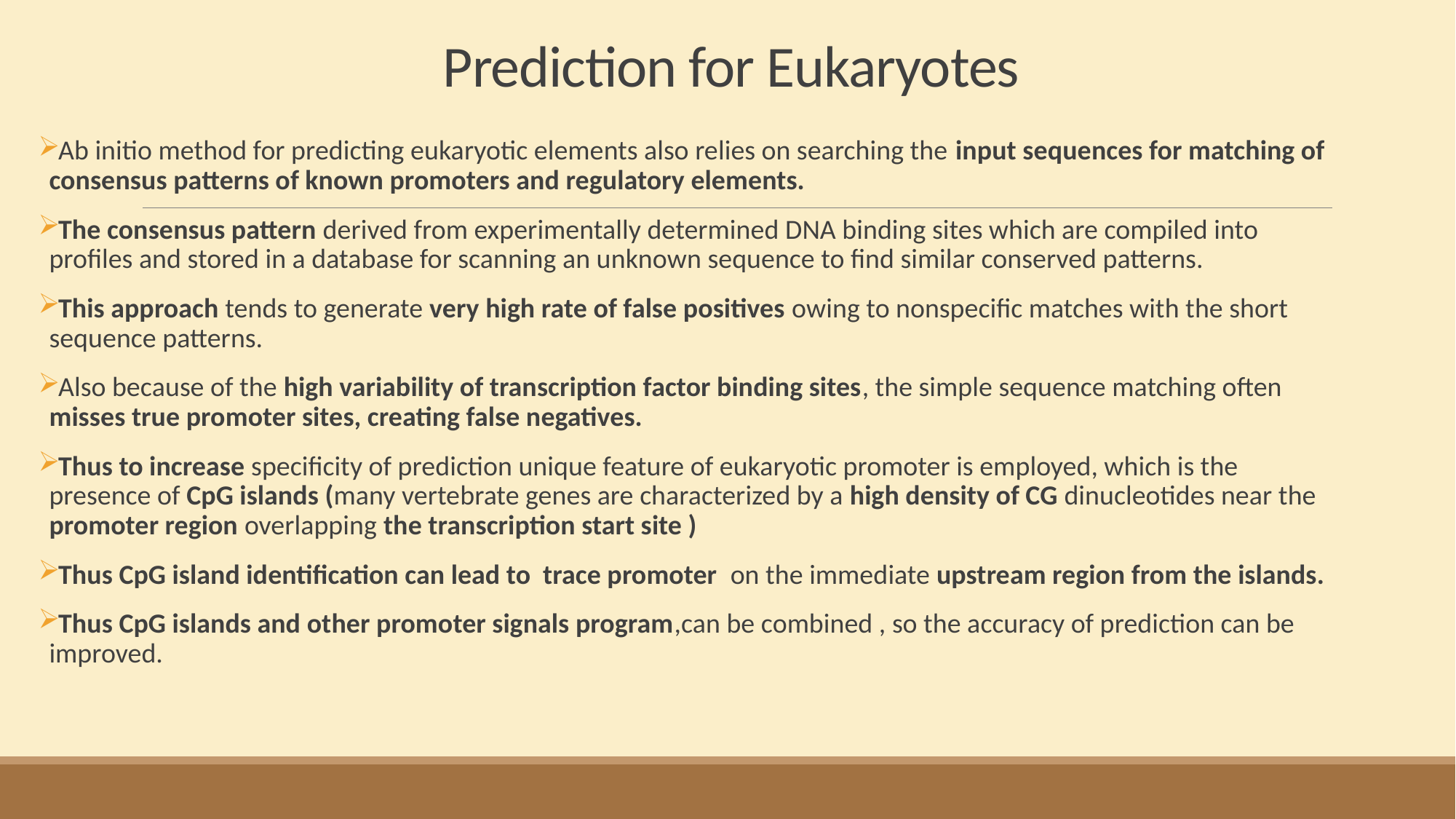

# Prediction for Eukaryotes
Ab initio method for predicting eukaryotic elements also relies on searching the input sequences for matching of consensus patterns of known promoters and regulatory elements.
The consensus pattern derived from experimentally determined DNA binding sites which are compiled into profiles and stored in a database for scanning an unknown sequence to find similar conserved patterns.
This approach tends to generate very high rate of false positives owing to nonspecific matches with the short sequence patterns.
Also because of the high variability of transcription factor binding sites, the simple sequence matching often misses true promoter sites, creating false negatives.
Thus to increase specificity of prediction unique feature of eukaryotic promoter is employed, which is the presence of CpG islands (many vertebrate genes are characterized by a high density of CG dinucleotides near the promoter region overlapping the transcription start site )
Thus CpG island identification can lead to  trace promoter  on the immediate upstream region from the islands.
Thus CpG islands and other promoter signals program,can be combined , so the accuracy of prediction can be improved.